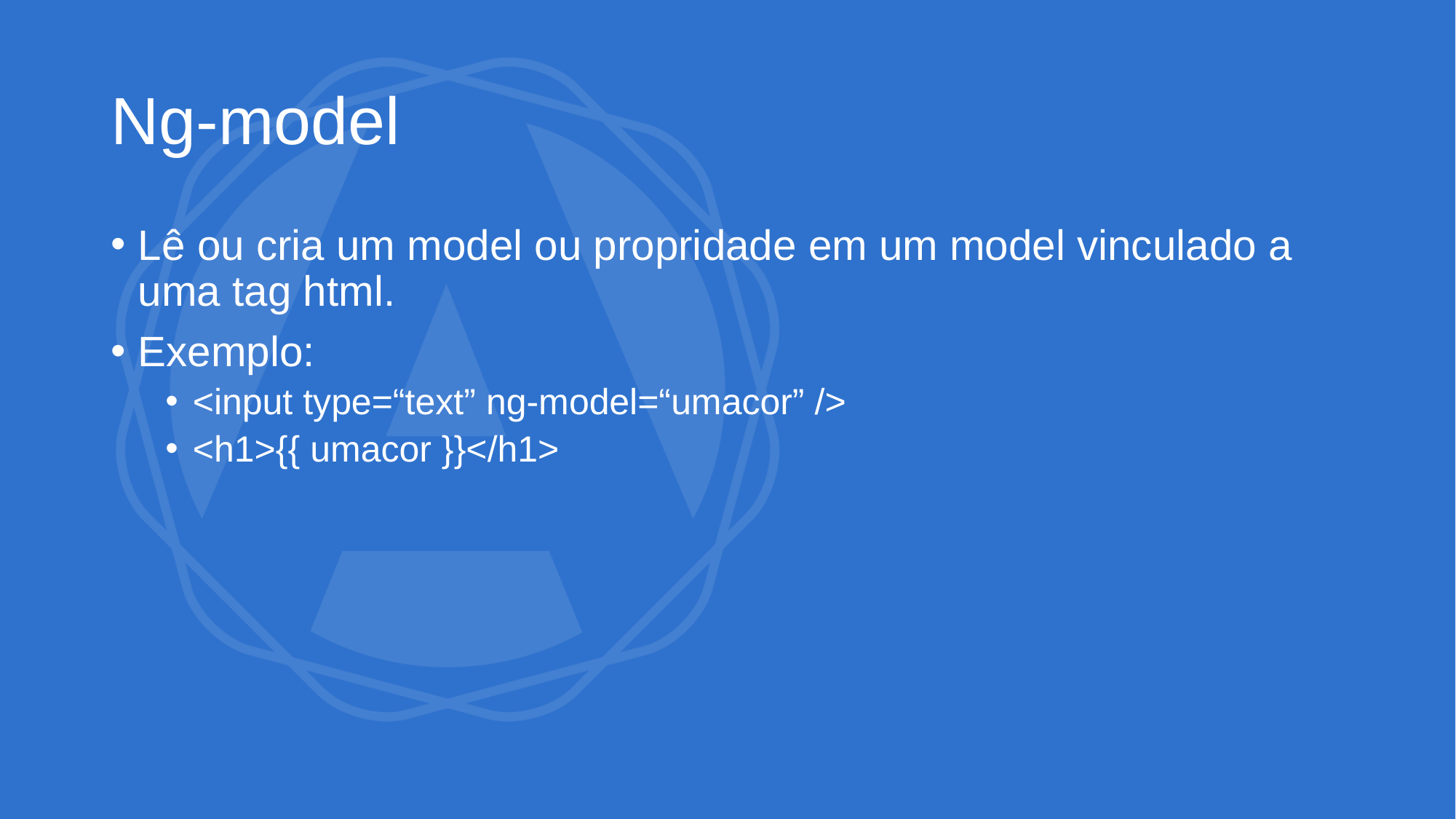

# Ng-model
Lê ou cria um model ou propridade em um model vinculado a uma tag html.
Exemplo:
<input type=“text” ng-model=“umacor” />
<h1>{{ umacor }}</h1>